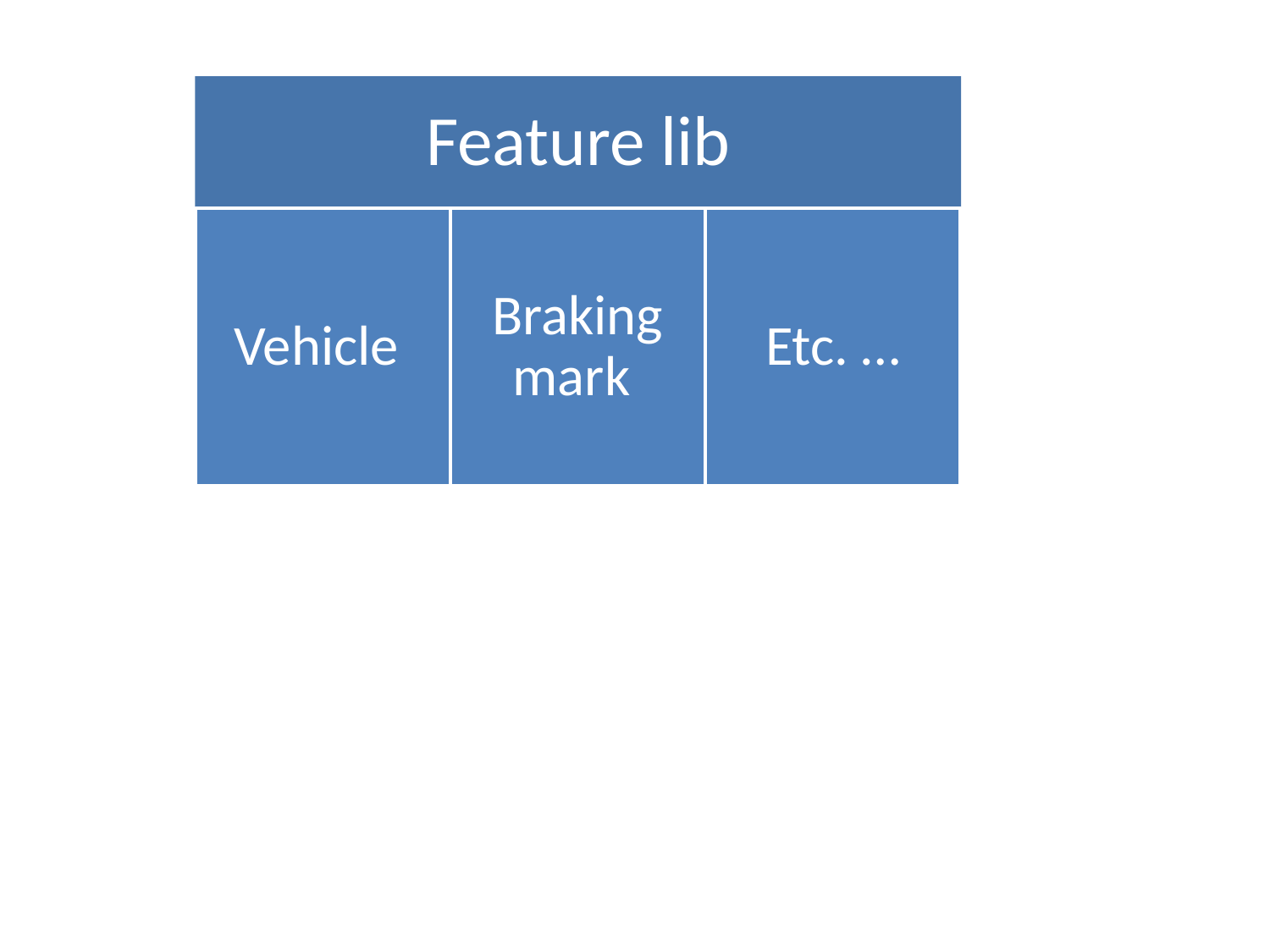

Feature lib
Vehicle
Braking mark
Etc. …